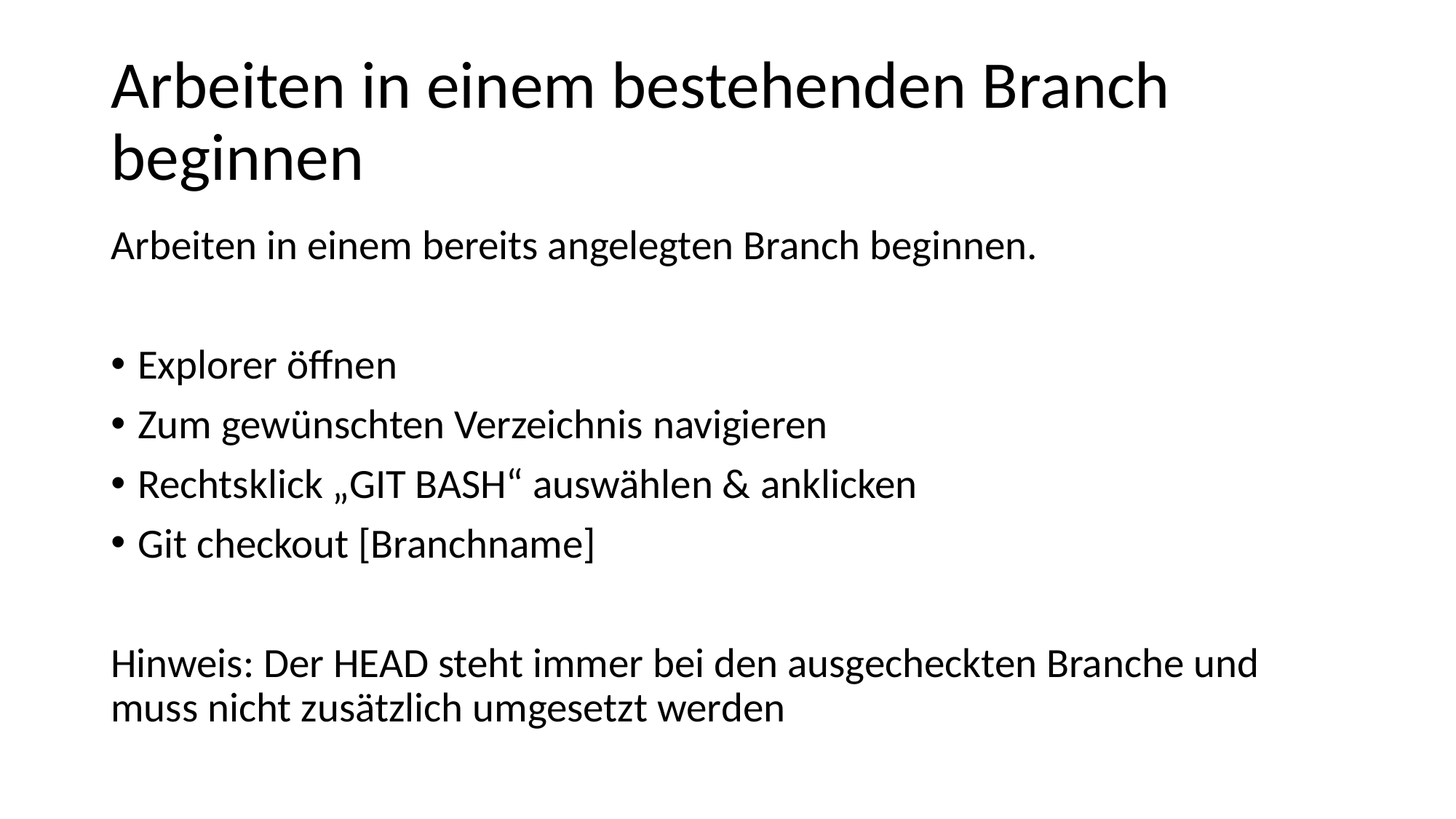

# Arbeiten in einem bestehenden Branch beginnen
Arbeiten in einem bereits angelegten Branch beginnen.

Explorer öffnen
Zum gewünschten Verzeichnis navigieren
Rechtsklick „GIT BASH“ auswählen & anklicken
Git checkout [Branchname]

Hinweis: Der HEAD steht immer bei den ausgecheckten Branche und muss nicht zusätzlich umgesetzt werden